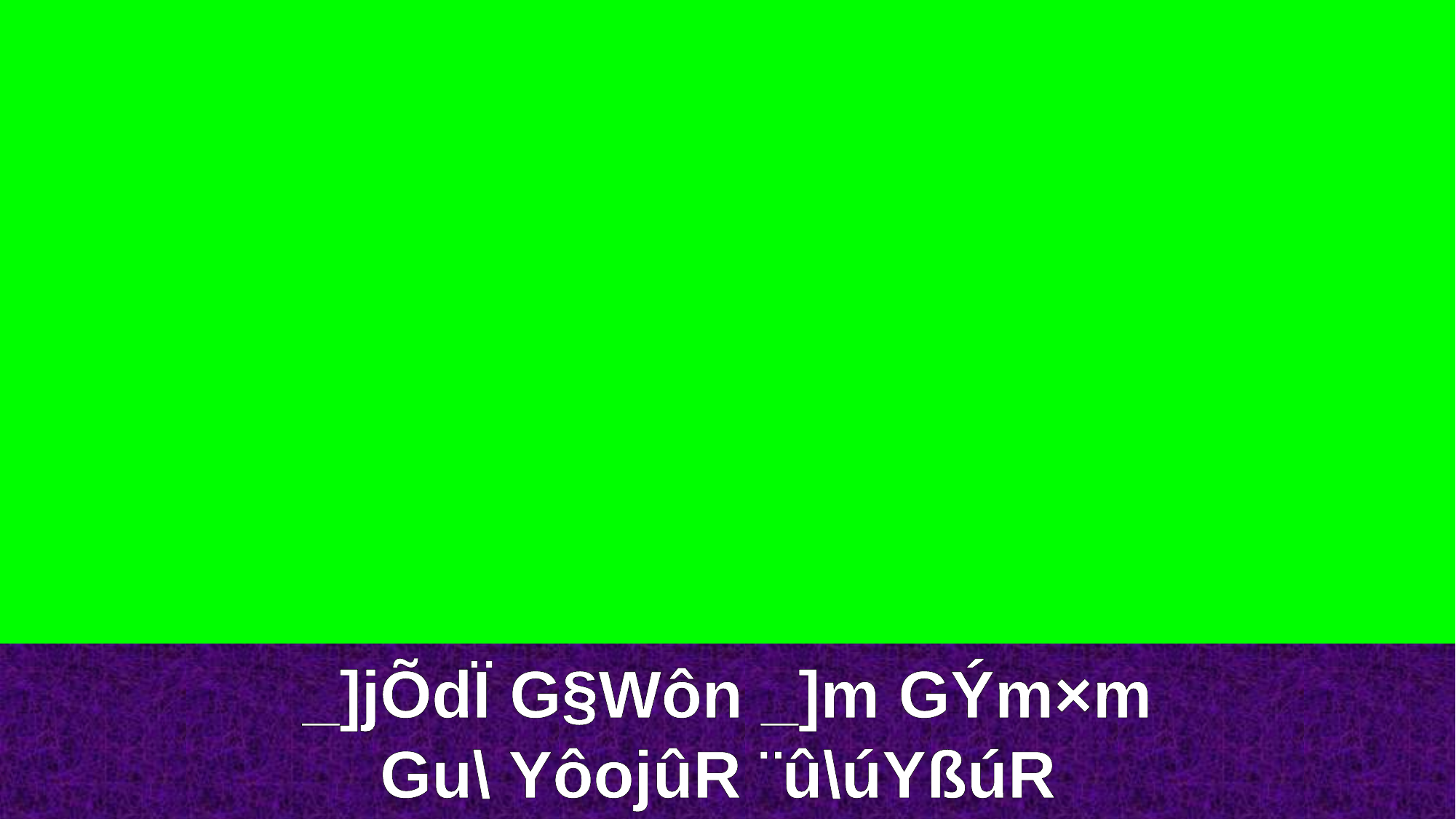

_]jÕdÏ G§Wôn _]m GÝm×m
Gu\ YôojûR ¨û\úYßúR